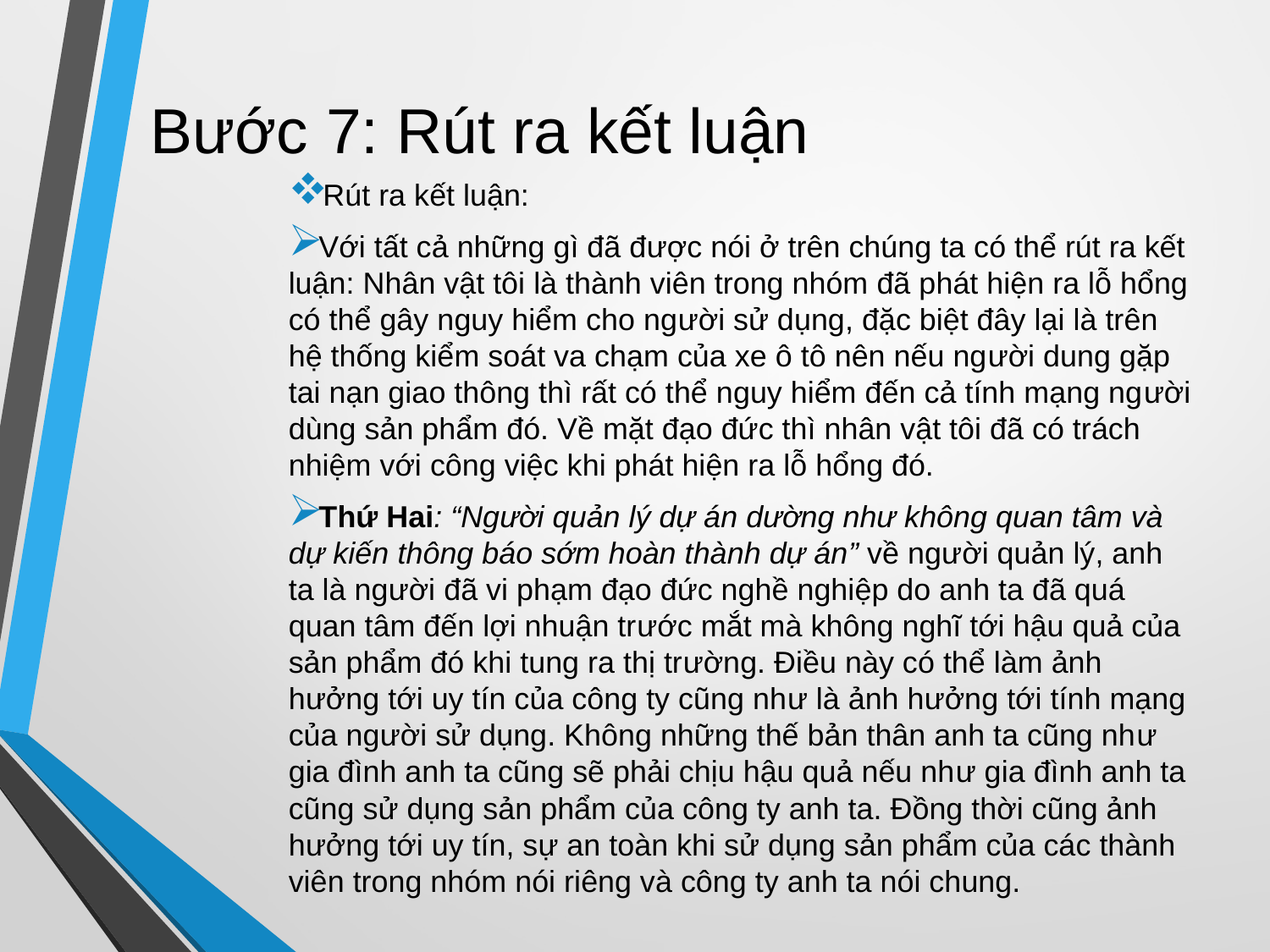

# Bước 7: Rút ra kết luận
Rút ra kết luận:
Với tất cả những gì đã được nói ở trên chúng ta có thể rút ra kết luận: Nhân vật tôi là thành viên trong nhóm đã phát hiện ra lỗ hổng có thể gây nguy hiểm cho người sử dụng, đặc biệt đây lại là trên hệ thống kiểm soát va chạm của xe ô tô nên nếu người dung gặp tai nạn giao thông thì rất có thể nguy hiểm đến cả tính mạng người dùng sản phẩm đó. Về mặt đạo đức thì nhân vật tôi đã có trách nhiệm với công việc khi phát hiện ra lỗ hổng đó.
Thứ Hai: “Người quản lý dự án dường như không quan tâm và dự kiến ​​thông báo sớm hoàn thành dự án” về người quản lý, anh ta là người đã vi phạm đạo đức nghề nghiệp do anh ta đã quá quan tâm đến lợi nhuận trước mắt mà không nghĩ tới hậu quả của sản phẩm đó khi tung ra thị trường. Điều này có thể làm ảnh hưởng tới uy tín của công ty cũng như là ảnh hưởng tới tính mạng của người sử dụng. Không những thế bản thân anh ta cũng như gia đình anh ta cũng sẽ phải chịu hậu quả nếu như gia đình anh ta cũng sử dụng sản phẩm của công ty anh ta. Đồng thời cũng ảnh hưởng tới uy tín, sự an toàn khi sử dụng sản phẩm của các thành viên trong nhóm nói riêng và công ty anh ta nói chung.